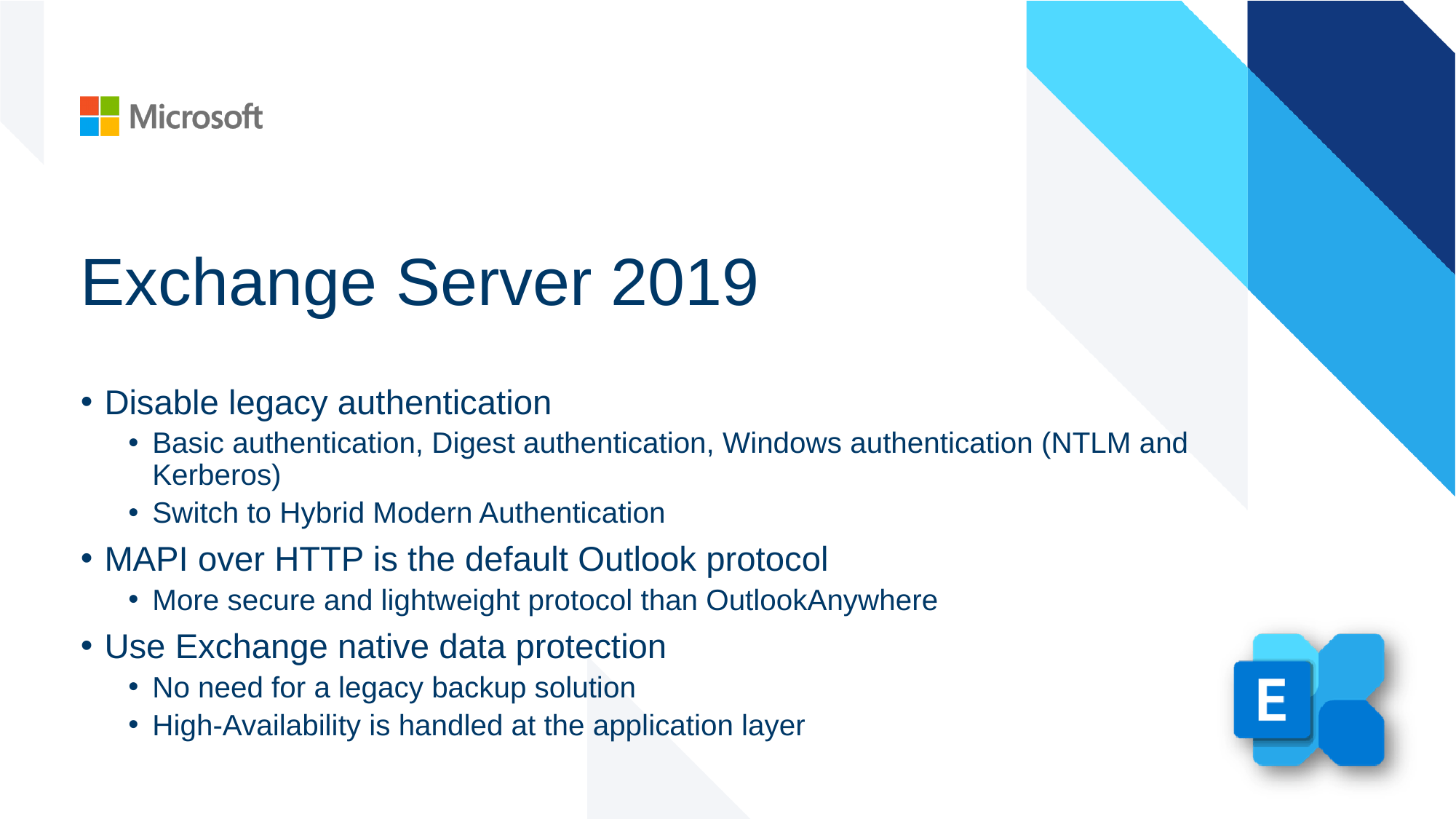

# Exchange Server 2019
Disable legacy authentication
Basic authentication, Digest authentication, Windows authentication (NTLM and Kerberos)
Switch to Hybrid Modern Authentication
MAPI over HTTP is the default Outlook protocol
More secure and lightweight protocol than OutlookAnywhere
Use Exchange native data protection
No need for a legacy backup solution
High-Availability is handled at the application layer